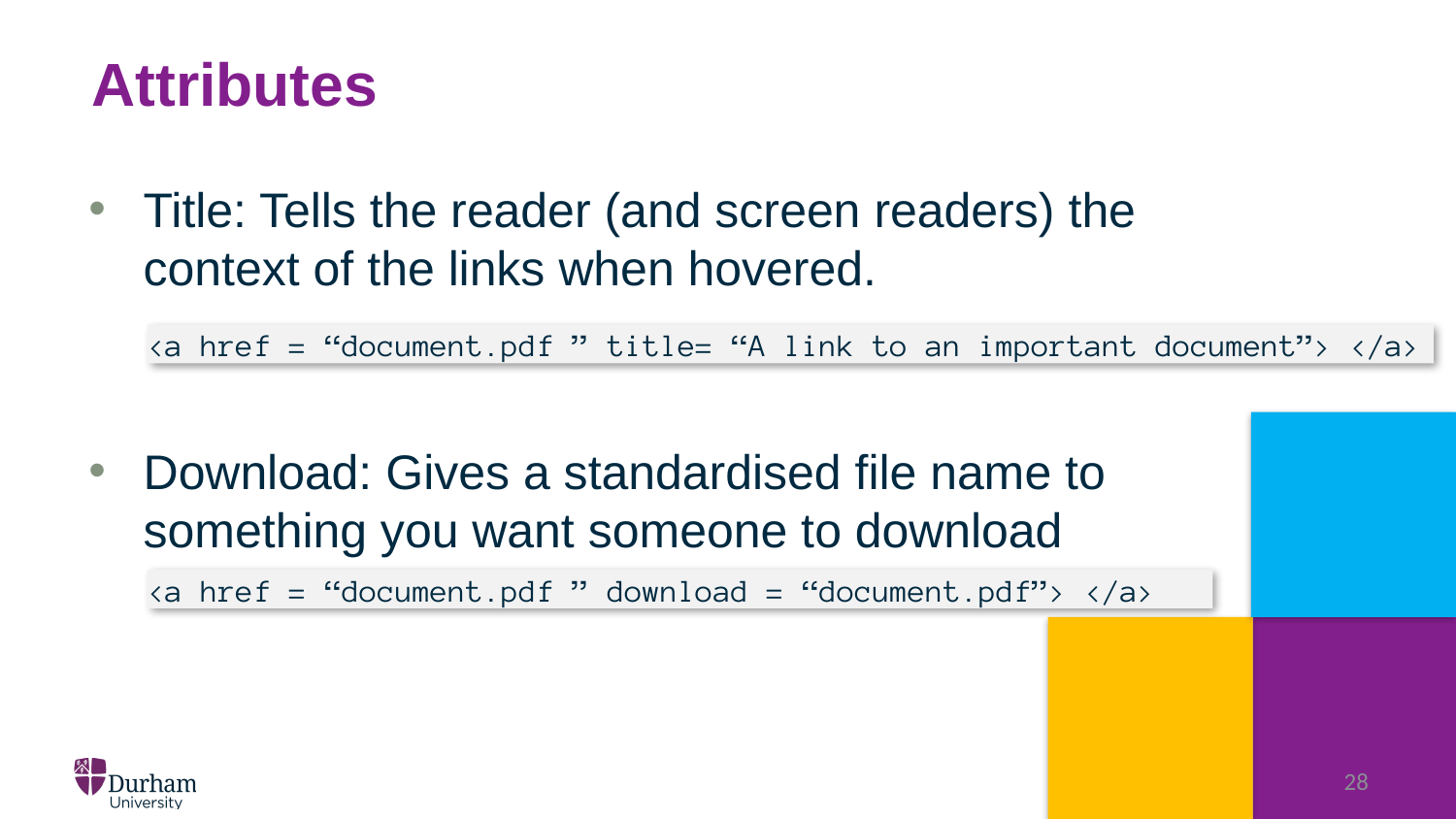

# Attributes
Title: Tells the reader (and screen readers) the context of the links when hovered.

Download: Gives a standardised file name to something you want someone to download
<a href = “document.pdf ” title= “A link to an important document”> </a>
<a href = “document.pdf ” download = “document.pdf”> </a>
28